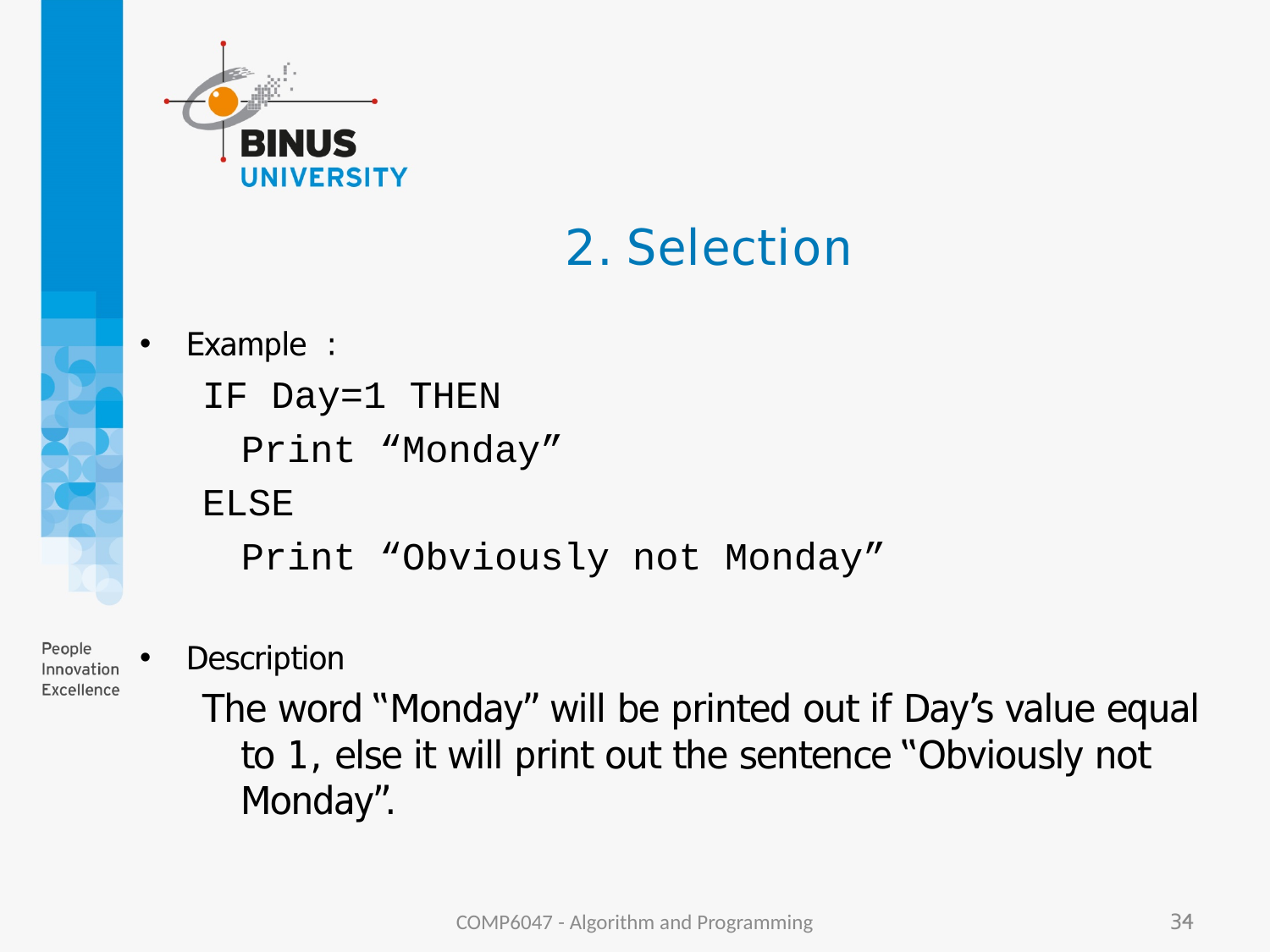

# 2. Selection
Example  :
IF Day=1 THEN
	Print “Monday”
ELSE
	Print “Obviously not Monday”

Description
The word “Monday” will be printed out if Day’s value equal to 1, else it will print out the sentence “Obviously not Monday”.
COMP6047 - Algorithm and Programming
34